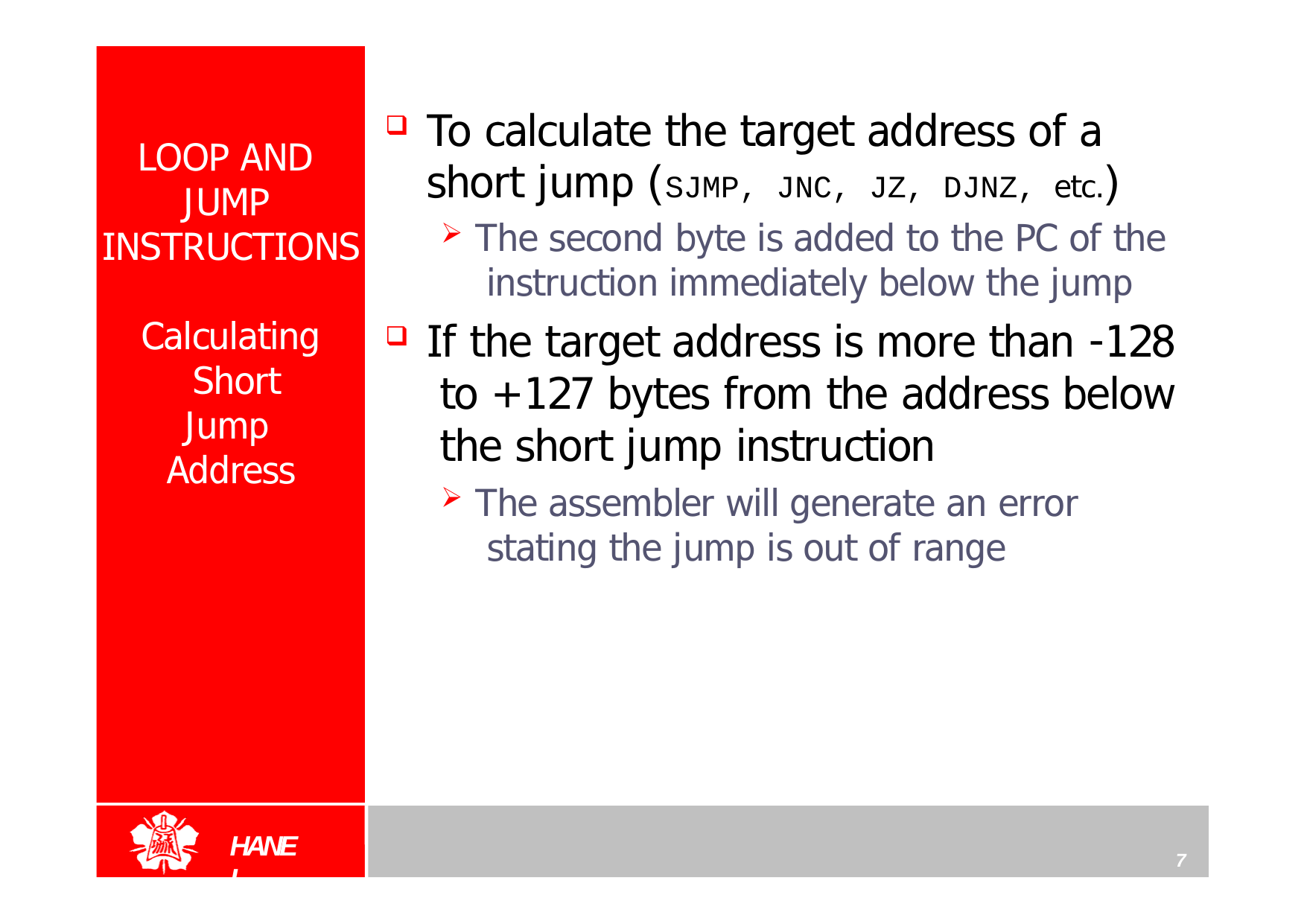

To calculate the target address of a  short jump (SJMP, JNC, JZ, DJNZ, etc.)
The second byte is added to the PC of the  instruction immediately below the jump
If the target address is more than -128  to +127 bytes from the address below  the short jump instruction
The assembler will generate an error  stating the jump is out of range
LOOP AND  JUMP  INSTRUCTIONS
Calculating  Short Jump  Address
HANEL
7